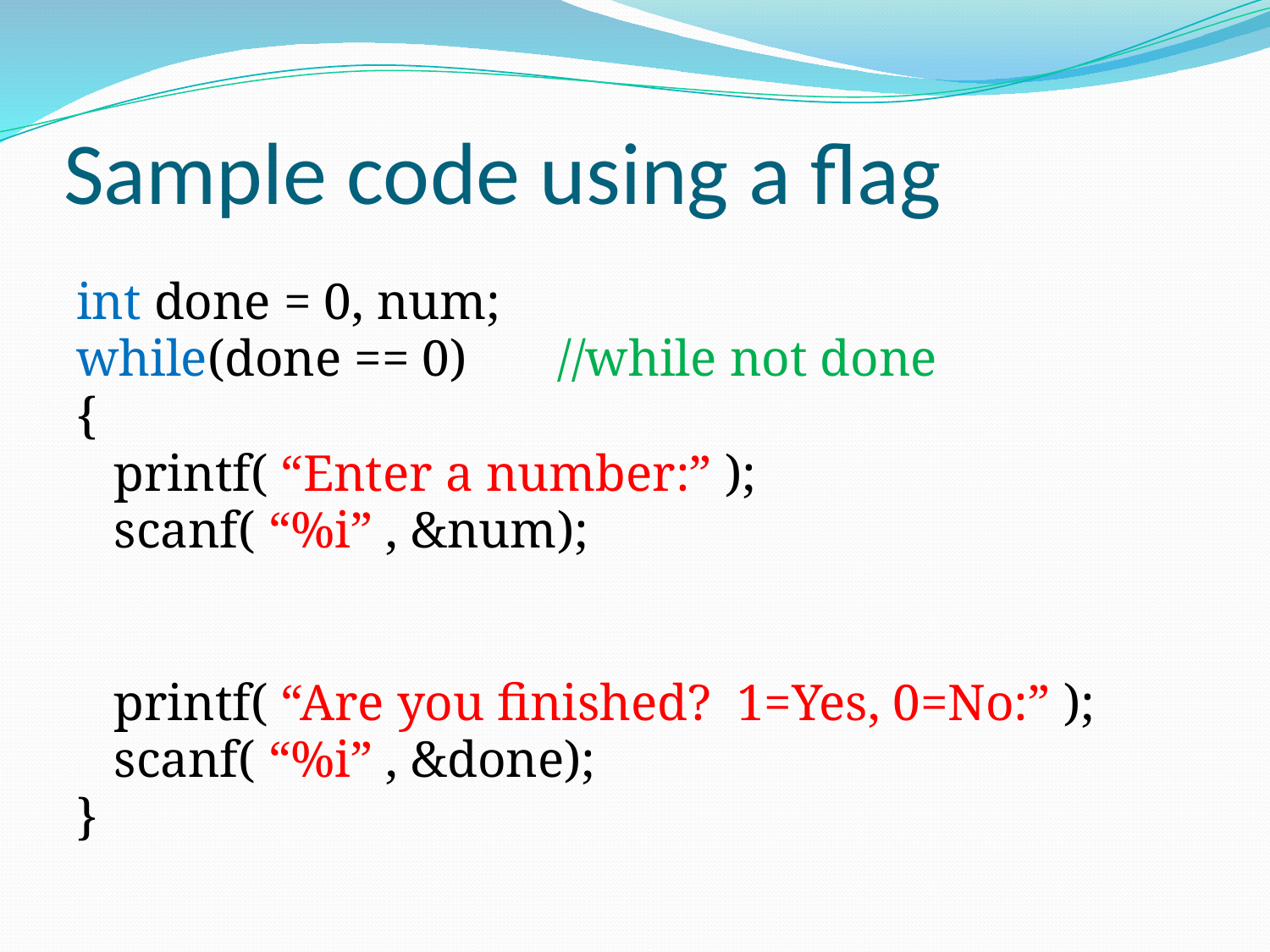

# Sample code using a flag
int done = 0, num;
while(done == 0)       //while not done
{
	printf( “Enter a number:” );
	scanf( “%i” , &num);

	printf( “Are you finished?  1=Yes, 0=No:” );
	scanf( “%i” , &done);
}